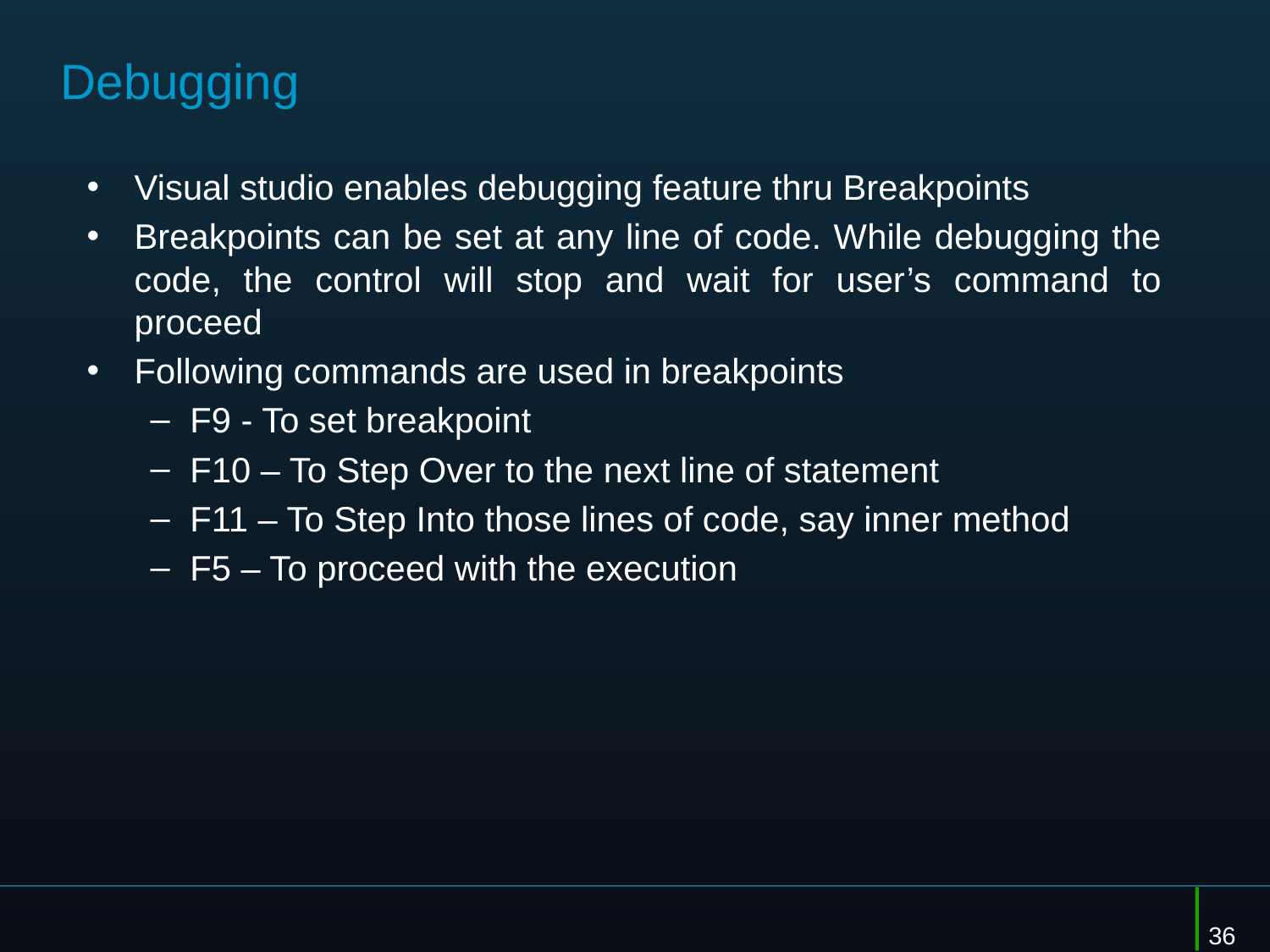

# Debugging
Visual studio enables debugging feature thru Breakpoints
Breakpoints can be set at any line of code. While debugging the code, the control will stop and wait for user’s command to proceed
Following commands are used in breakpoints
F9 - To set breakpoint
F10 – To Step Over to the next line of statement
F11 – To Step Into those lines of code, say inner method
F5 – To proceed with the execution
36